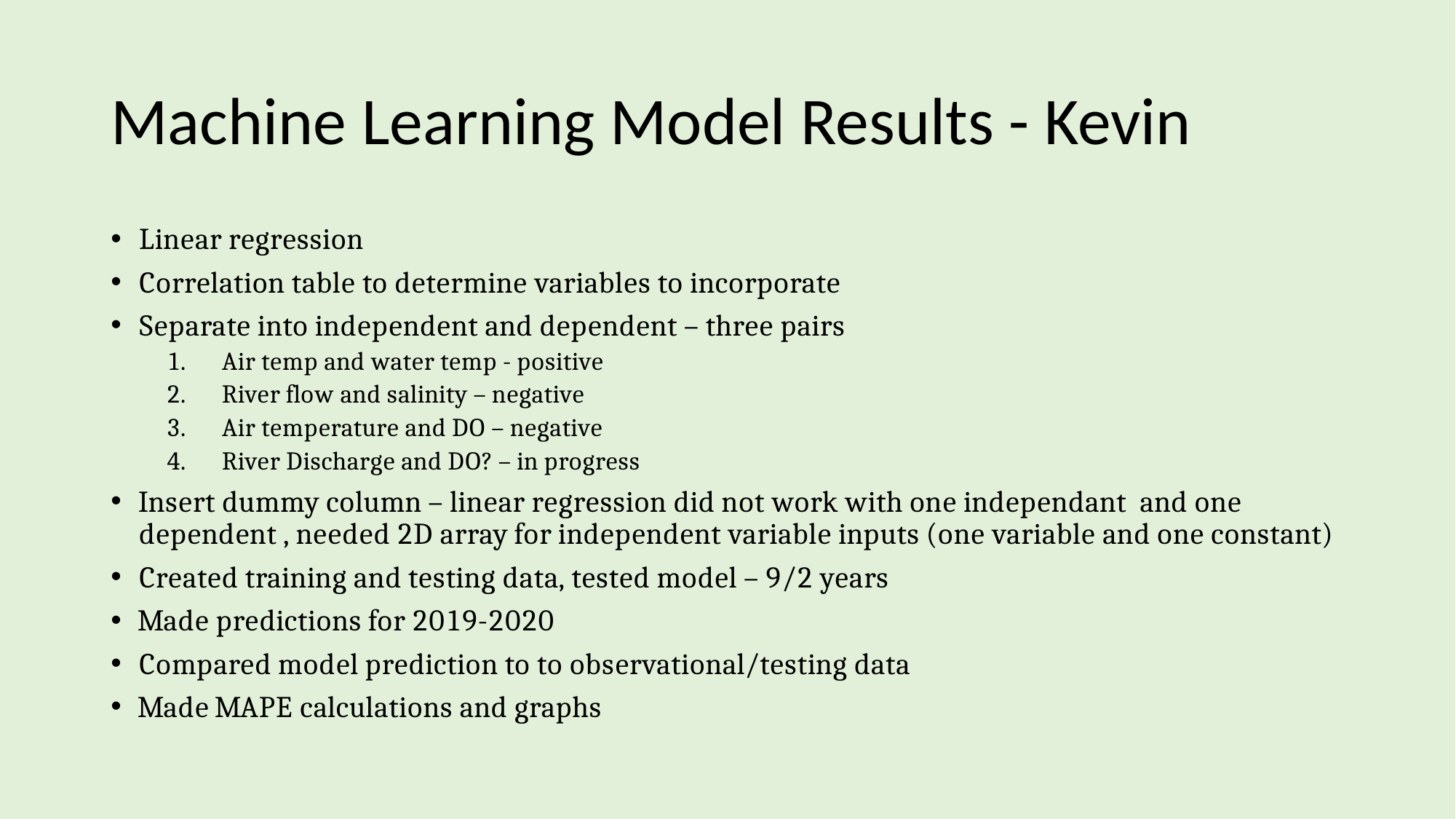

# Machine Learning Model Results - Kevin
Linear regression
Correlation table to determine variables to incorporate
Separate into independent and dependent – three pairs
Air temp and water temp - positive
River flow and salinity – negative
Air temperature and DO – negative
River Discharge and DO? – in progress
Insert dummy column – linear regression did not work with one independant  and one dependent , needed 2D array for independent variable inputs (one variable and one constant)
Created training and testing data, tested model – 9/2 years
Made predictions for 2019-2020
Compared model prediction to to observational/testing data
Made MAPE calculations and graphs